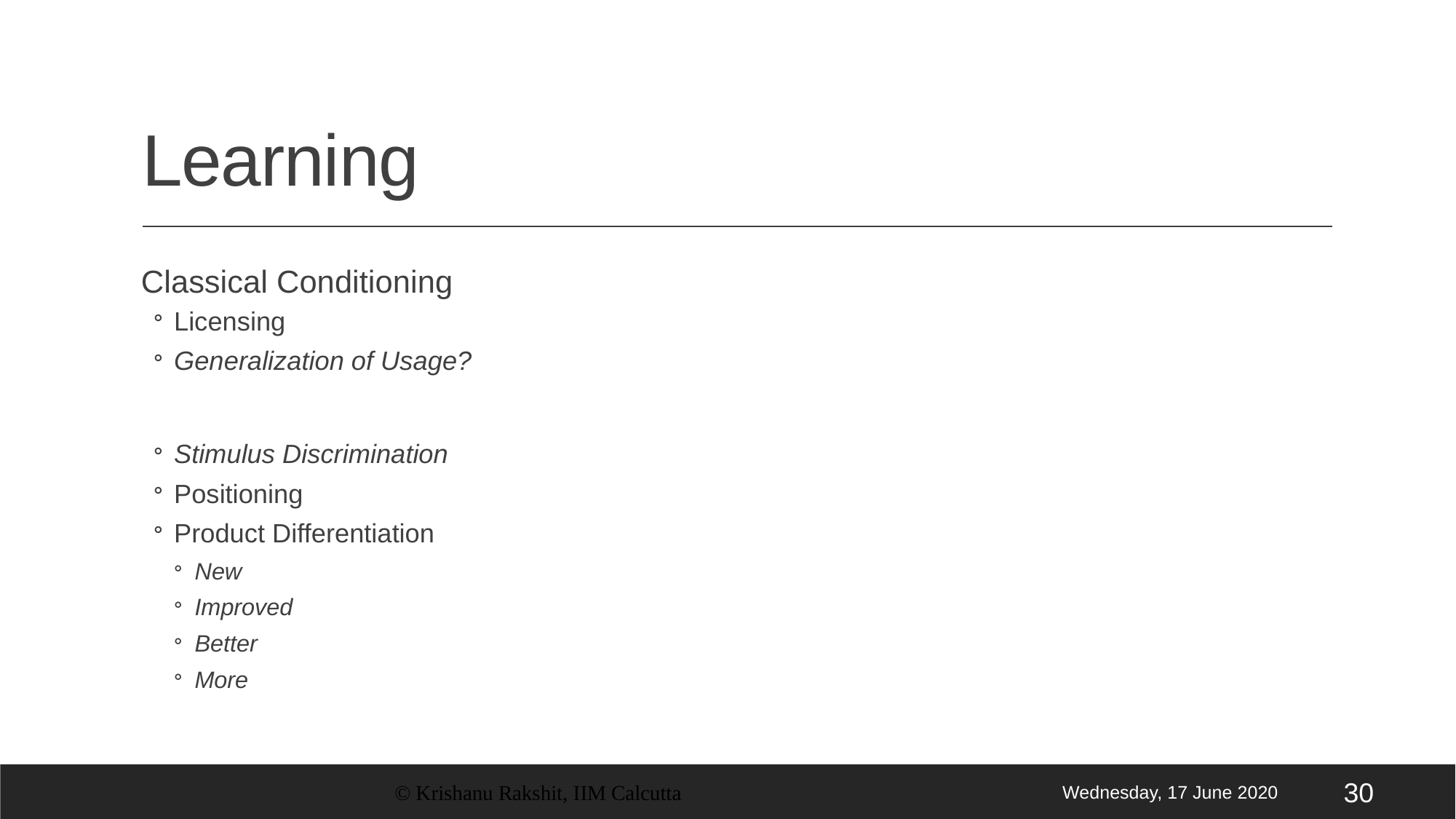

# Learning
Classical Conditioning
Licensing
Generalization of Usage?

Stimulus Discrimination
Positioning
Product Differentiation
New
Improved
Better
More
© Krishanu Rakshit, IIM Calcutta
Wednesday, 17 June 2020
30